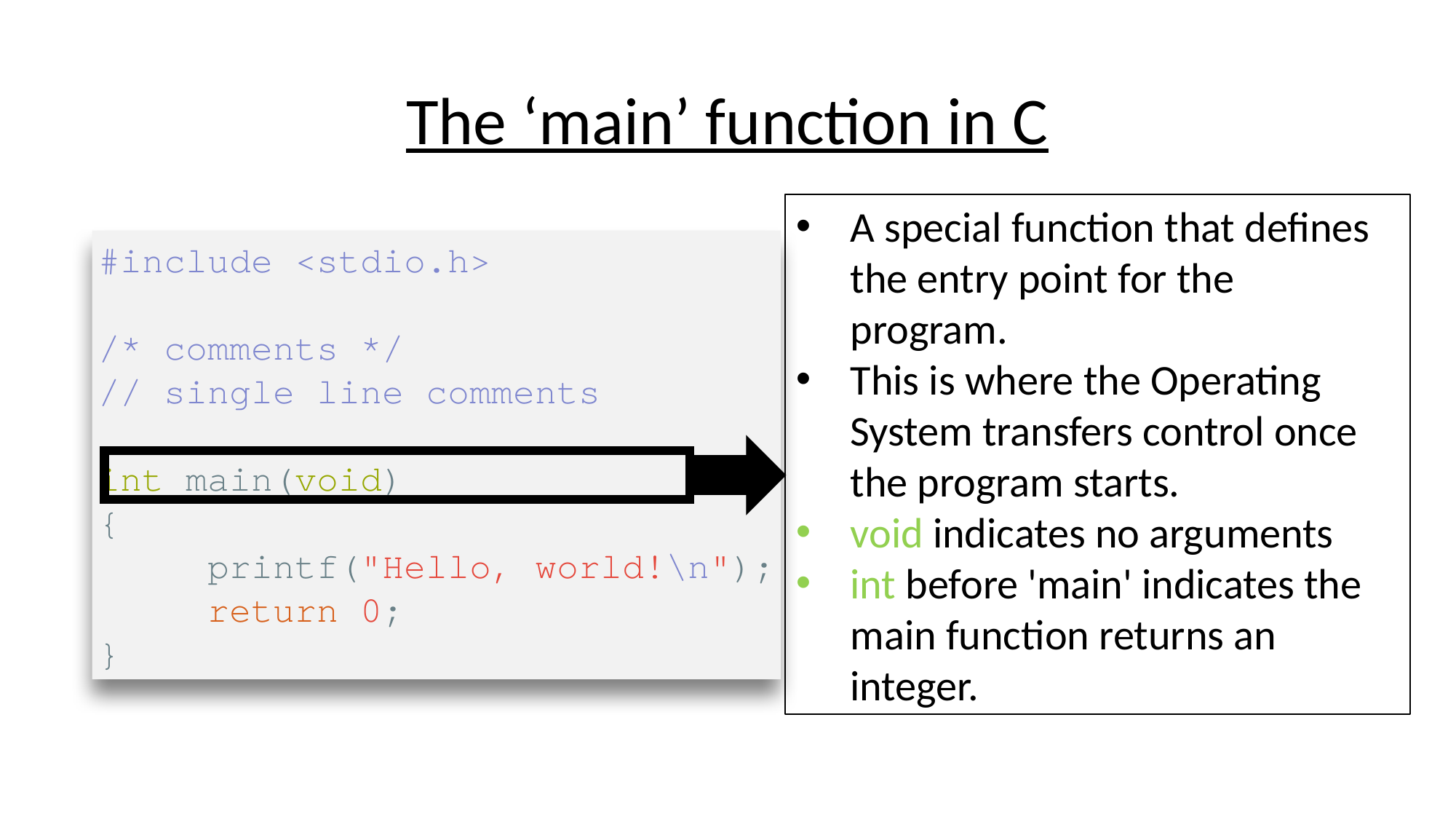

# The ‘main’ function in C
A special function that defines the entry point for the program.
This is where the Operating System transfers control once the program starts.
void indicates no arguments
int before 'main' indicates the main function returns an integer.
#include <stdio.h>

/* comments */
// single line comments

int main(void)
{
	printf("Hello, world!\n");
  	return 0;
}